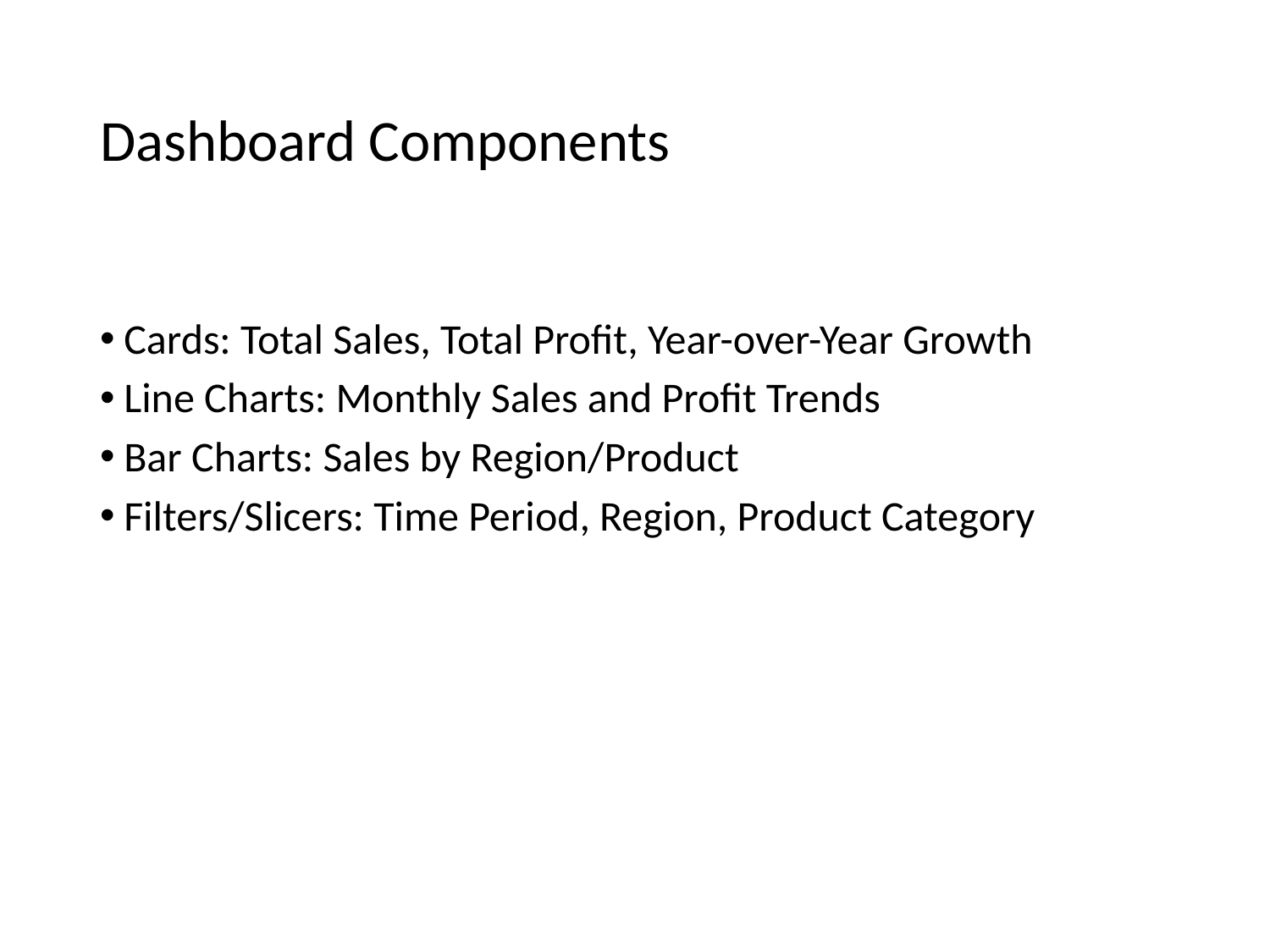

# Dashboard Components

Cards: Total Sales, Total Profit, Year-over-Year Growth
Line Charts: Monthly Sales and Profit Trends
Bar Charts: Sales by Region/Product
Filters/Slicers: Time Period, Region, Product Category